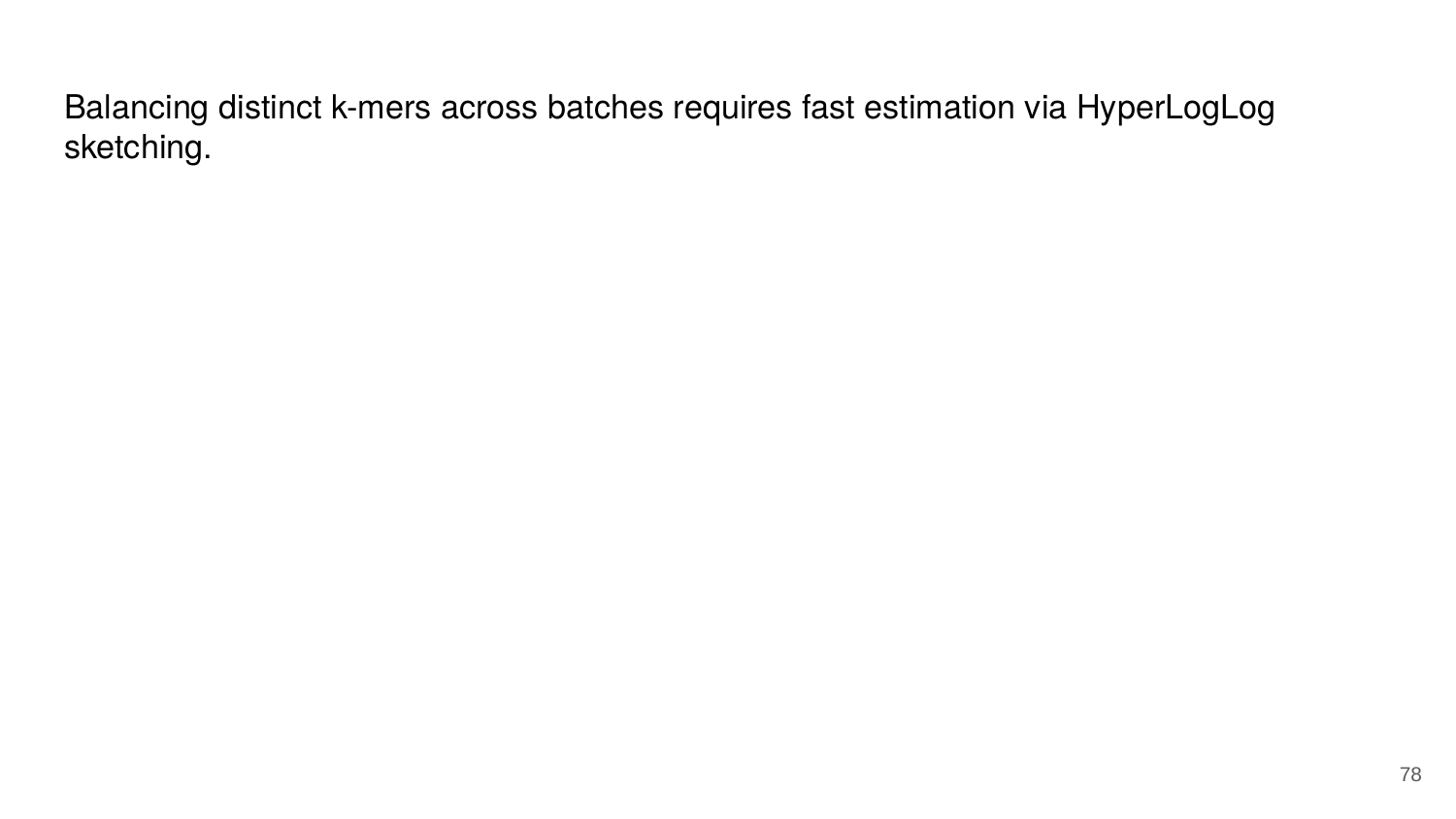

# Balancing distinct k-mers across batches requires fast estimation via HyperLogLog sketching.

78